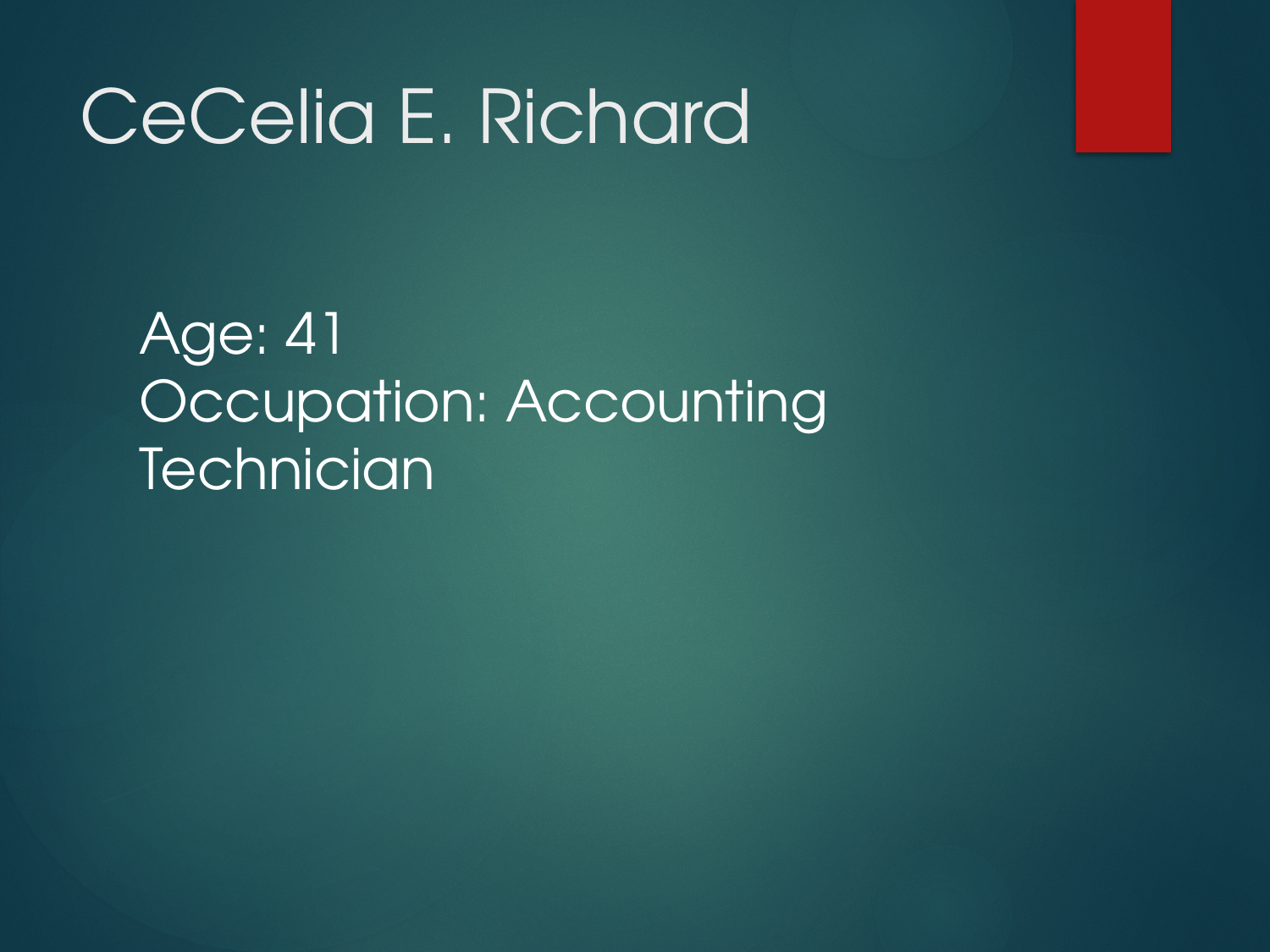

# CeCelia E. Richard

Age: 41
Occupation: Accounting Technician